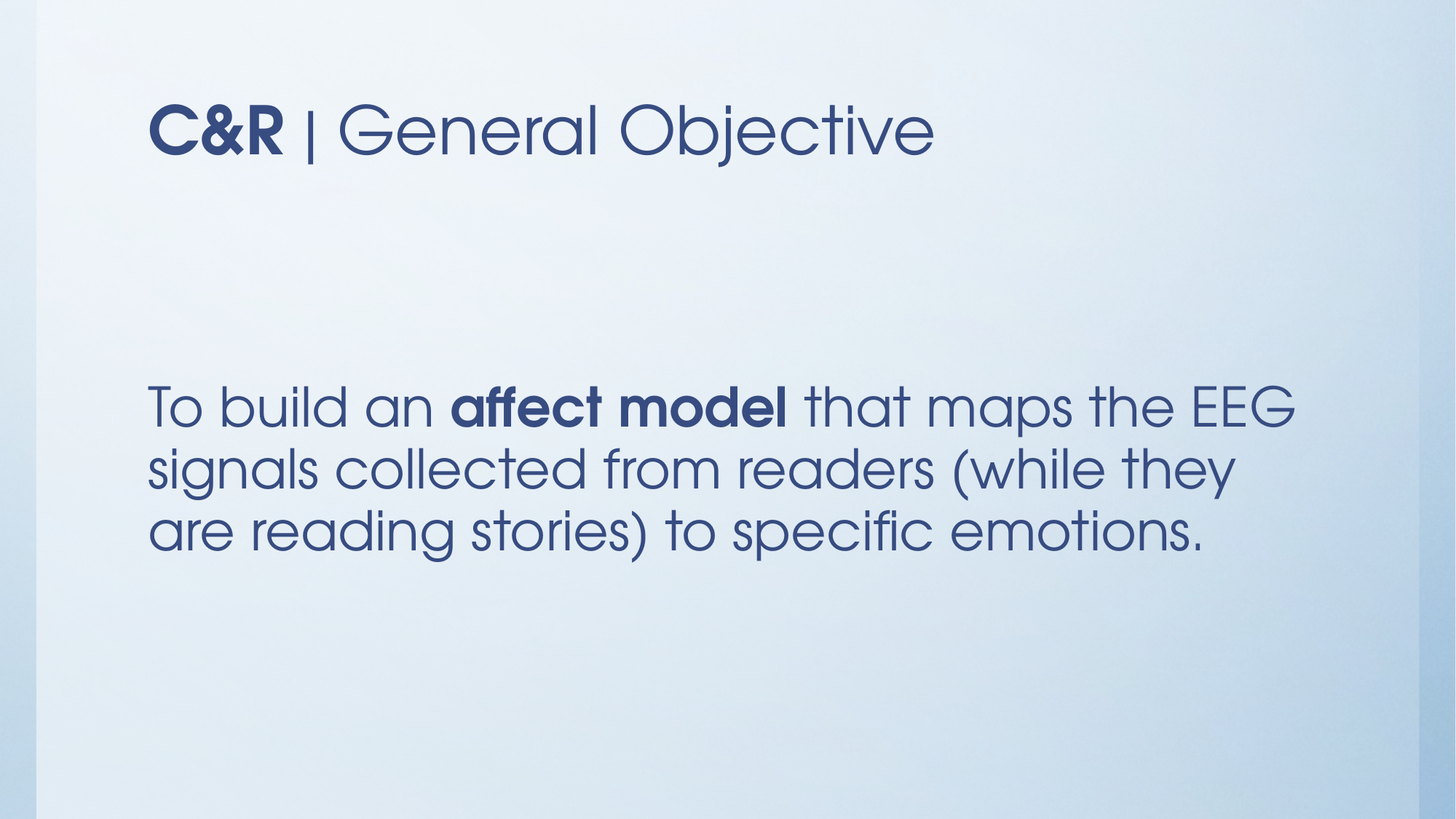

# C&R | General Objective
To build an affect model that maps the EEG signals collected from readers (while they are reading stories) to specific emotions.